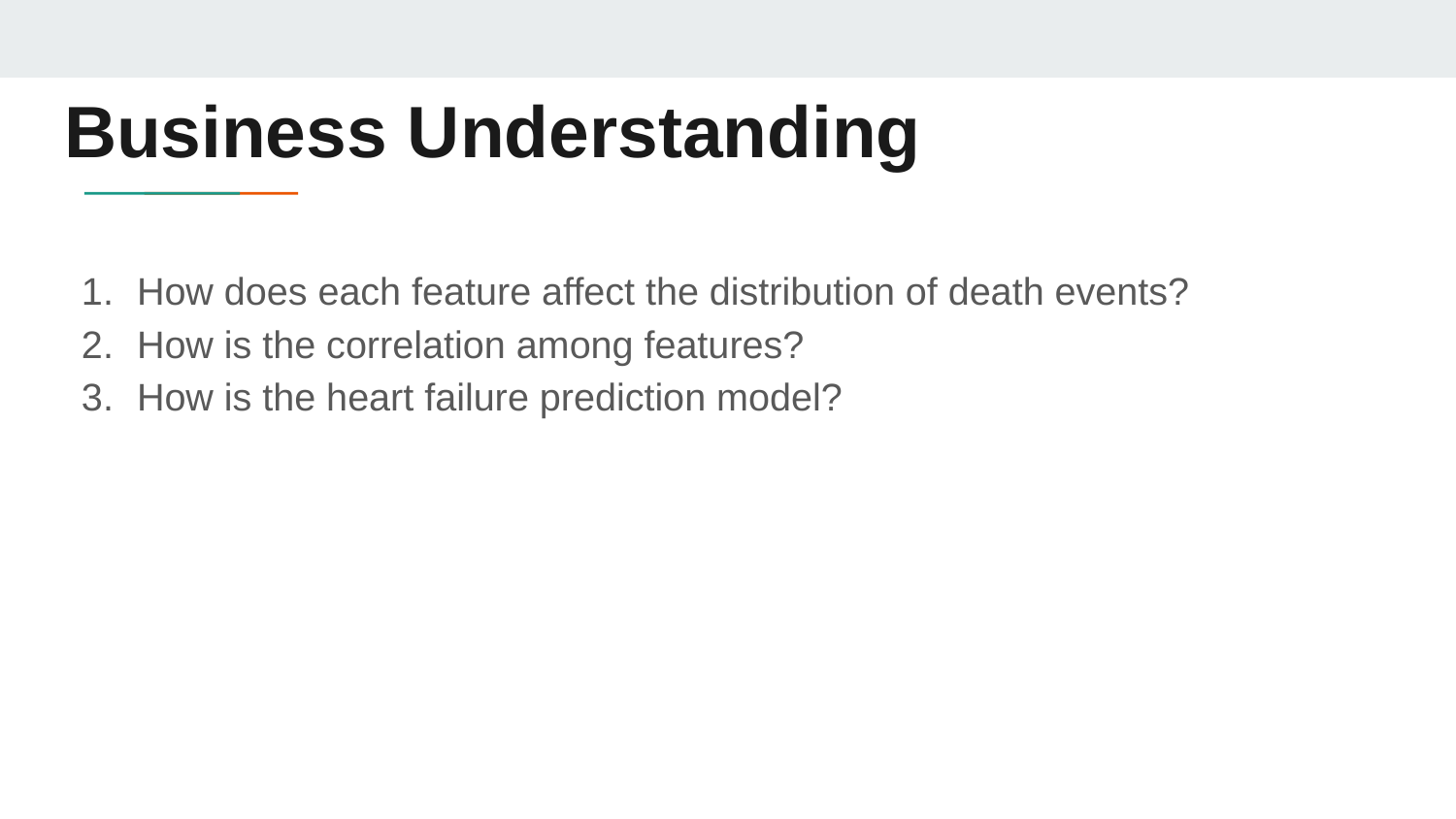

# Business Understanding
How does each feature affect the distribution of death events?
How is the correlation among features?
How is the heart failure prediction model?